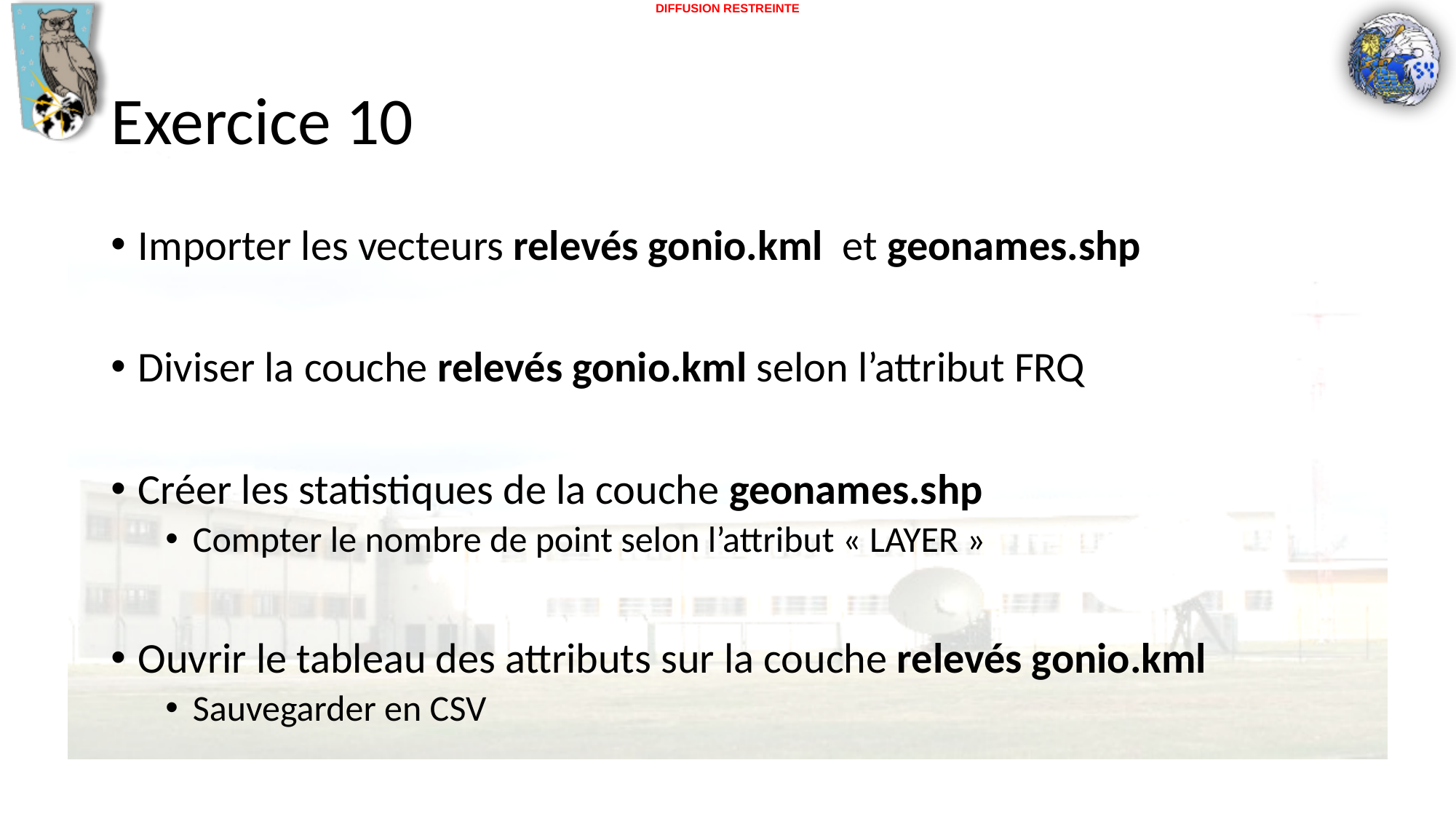

# Exercice 10
Importer les vecteurs relevés gonio.kml  et geonames.shp

Diviser la couche relevés gonio.kml selon l’attribut FRQ

Créer les statistiques de la couche geonames.shp
Compter le nombre de point selon l’attribut « LAYER »

Ouvrir le tableau des attributs sur la couche relevés gonio.kml
Sauvegarder en CSV